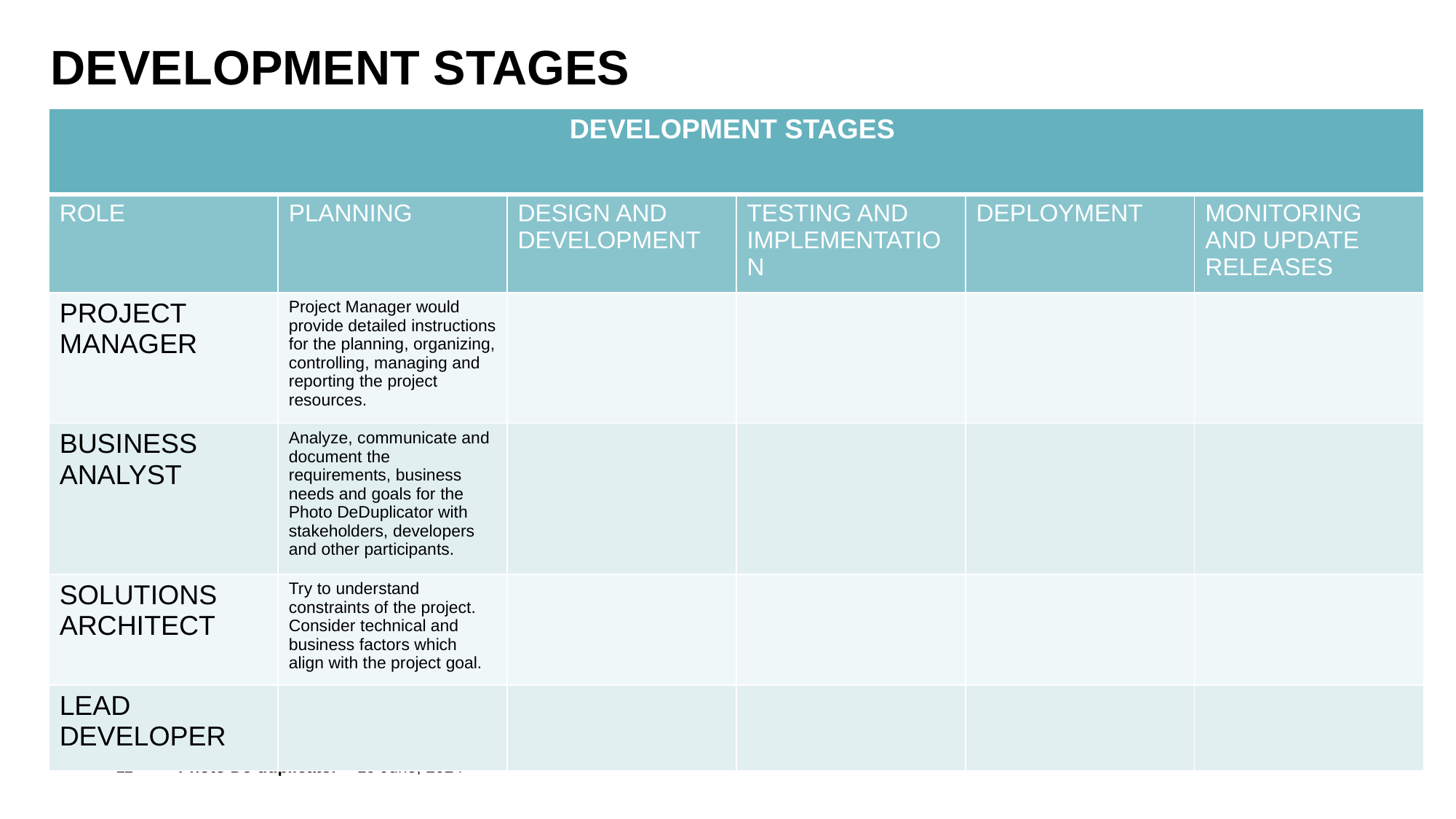

DEVELOPMENT STAGES
| DEVELOPMENT STAGES | DEVELOPMENT STAGES |  |  |  |  |
| --- | --- | --- | --- | --- | --- |
| ROLE | PLANNING | DESIGN AND DEVELOPMENT | TESTING AND IMPLEMENTATION | DEPLOYMENT | MONITORING AND UPDATE RELEASES |
| PROJECT MANAGER | Project Manager would provide detailed instructions for the planning, organizing, controlling, managing and reporting the project resources. |  |  |  |  |
| BUSINESS ANALYST | Analyze, communicate and document the requirements, business needs and goals for the Photo DeDuplicator with stakeholders, developers and other participants. |  |  |  |  |
| SOLUTIONS ARCHITECT | Try to understand constraints of the project. Consider technical and business factors which align with the project goal. |  |  |  |  |
| LEAD DEVELOPER |  |  |  |  |  |
11
Photo De-duplicator
19 June, 2024